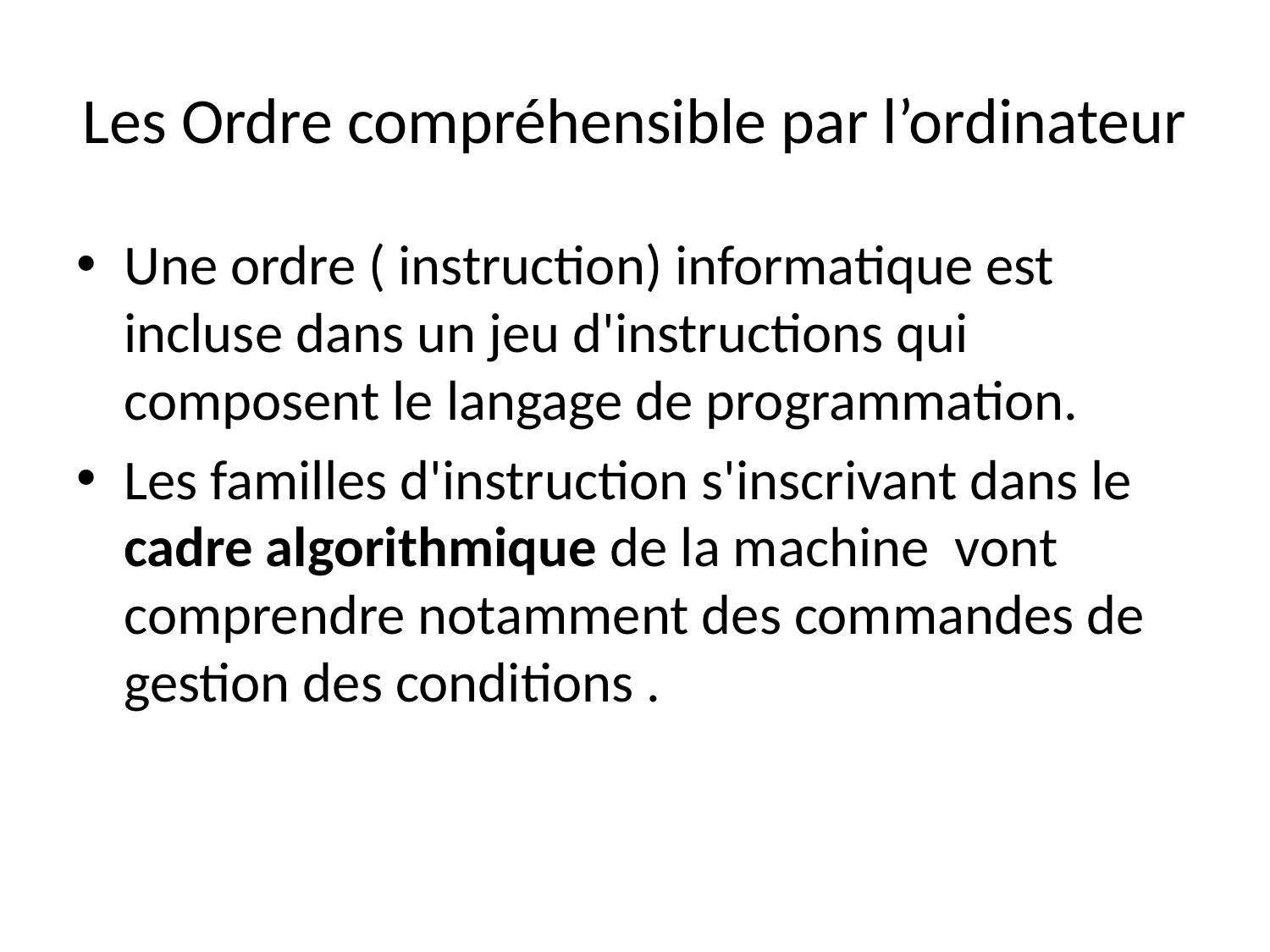

# Les Ordre compréhensible par l’ordinateur
Une ordre ( instruction) informatique est incluse dans un jeu d'instructions qui composent le langage de programmation.
Les familles d'instruction s'inscrivant dans le cadre algorithmique de la machine  vont comprendre notamment des commandes de gestion des conditions .